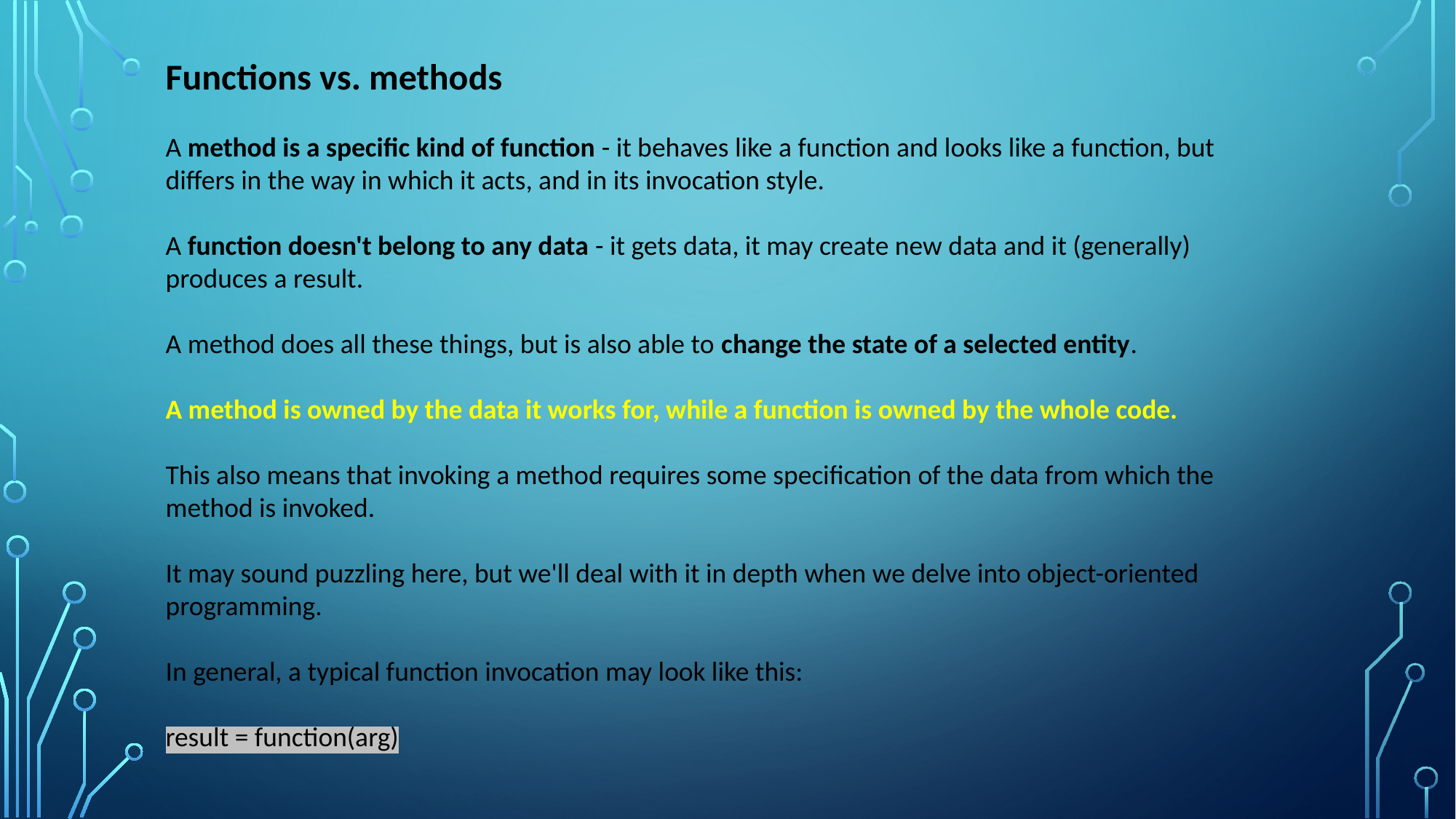

Functions vs. methods

A method is a specific kind of function - it behaves like a function and looks like a function, but differs in the way in which it acts, and in its invocation style.

A function doesn't belong to any data - it gets data, it may create new data and it (generally) produces a result.

A method does all these things, but is also able to change the state of a selected entity.

A method is owned by the data it works for, while a function is owned by the whole code.

This also means that invoking a method requires some specification of the data from which the method is invoked.

It may sound puzzling here, but we'll deal with it in depth when we delve into object-oriented programming.

In general, a typical function invocation may look like this:

result = function(arg)